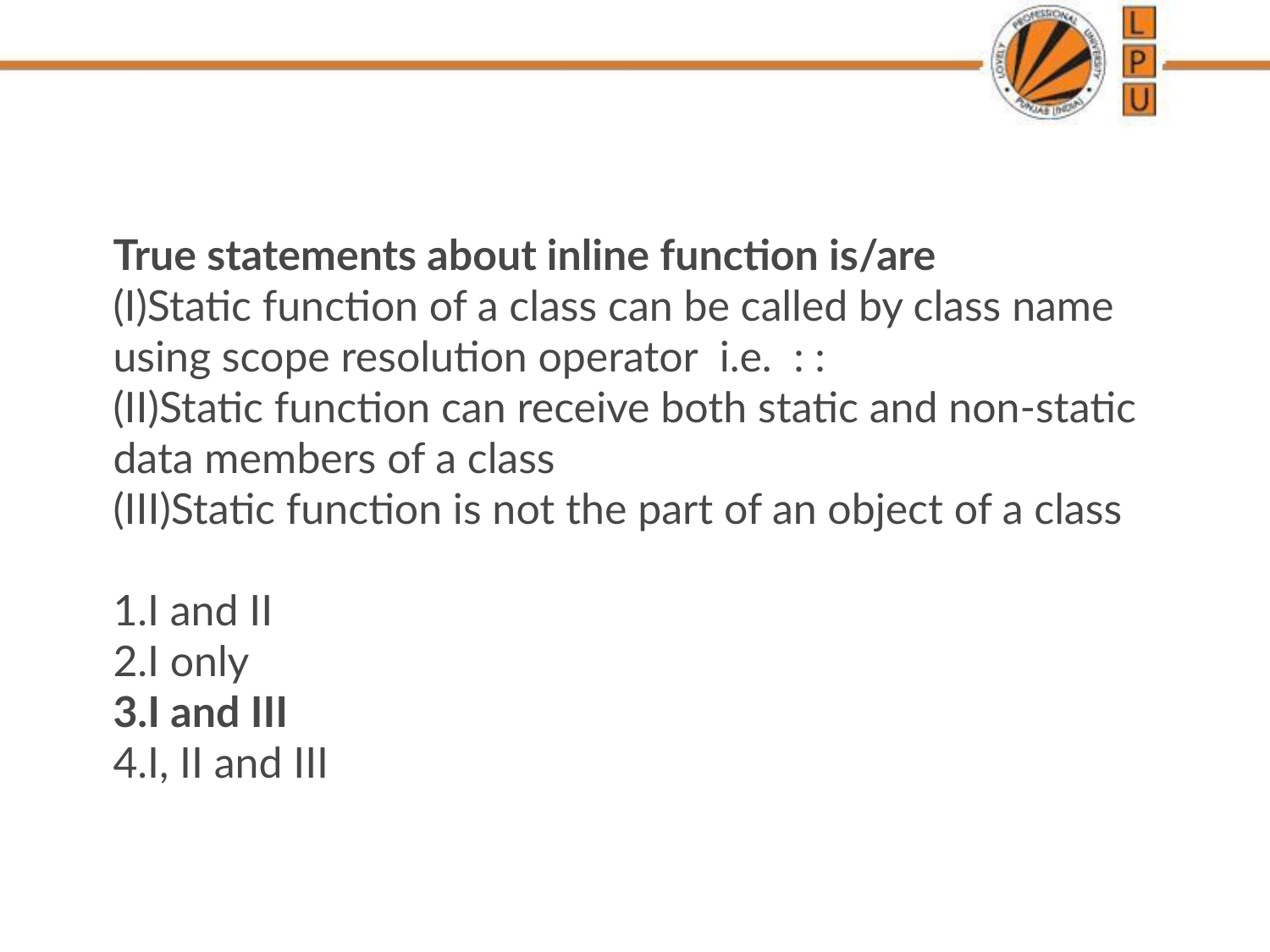

True statements about inline function is/are
(I)Static function of a class can be called by class name using scope resolution operator  i.e.  : :
(II)Static function can receive both static and non-static data members of a class
(III)Static function is not the part of an object of a class

I and II
I only
I and III
I, II and III